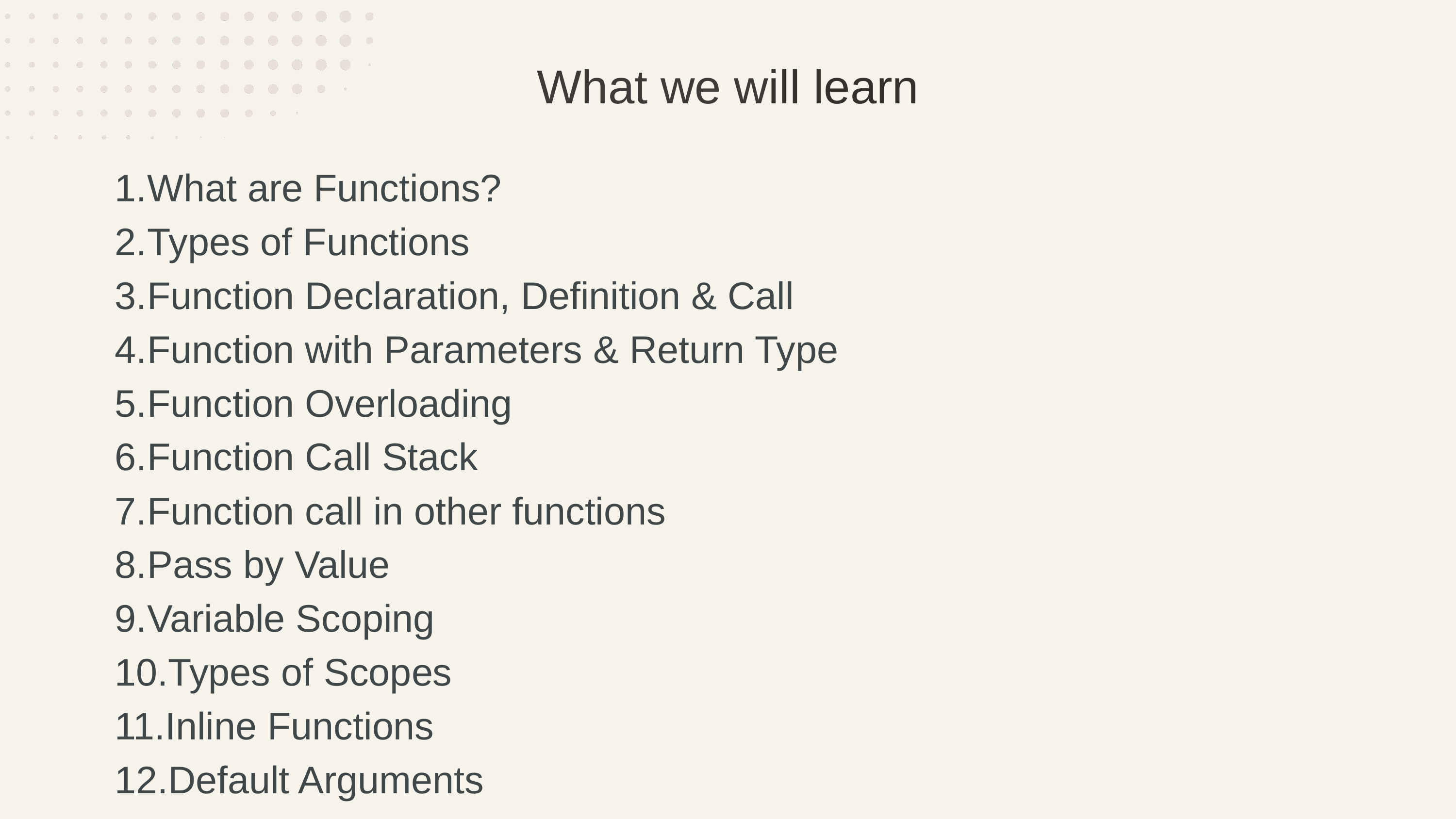

What we will learn
What are Functions?
Types of Functions
Function Declaration, Definition & Call
Function with Parameters & Return Type
Function Overloading
Function Call Stack
Function call in other functions
Pass by Value
Variable Scoping
Types of Scopes
Inline Functions
Default Arguments